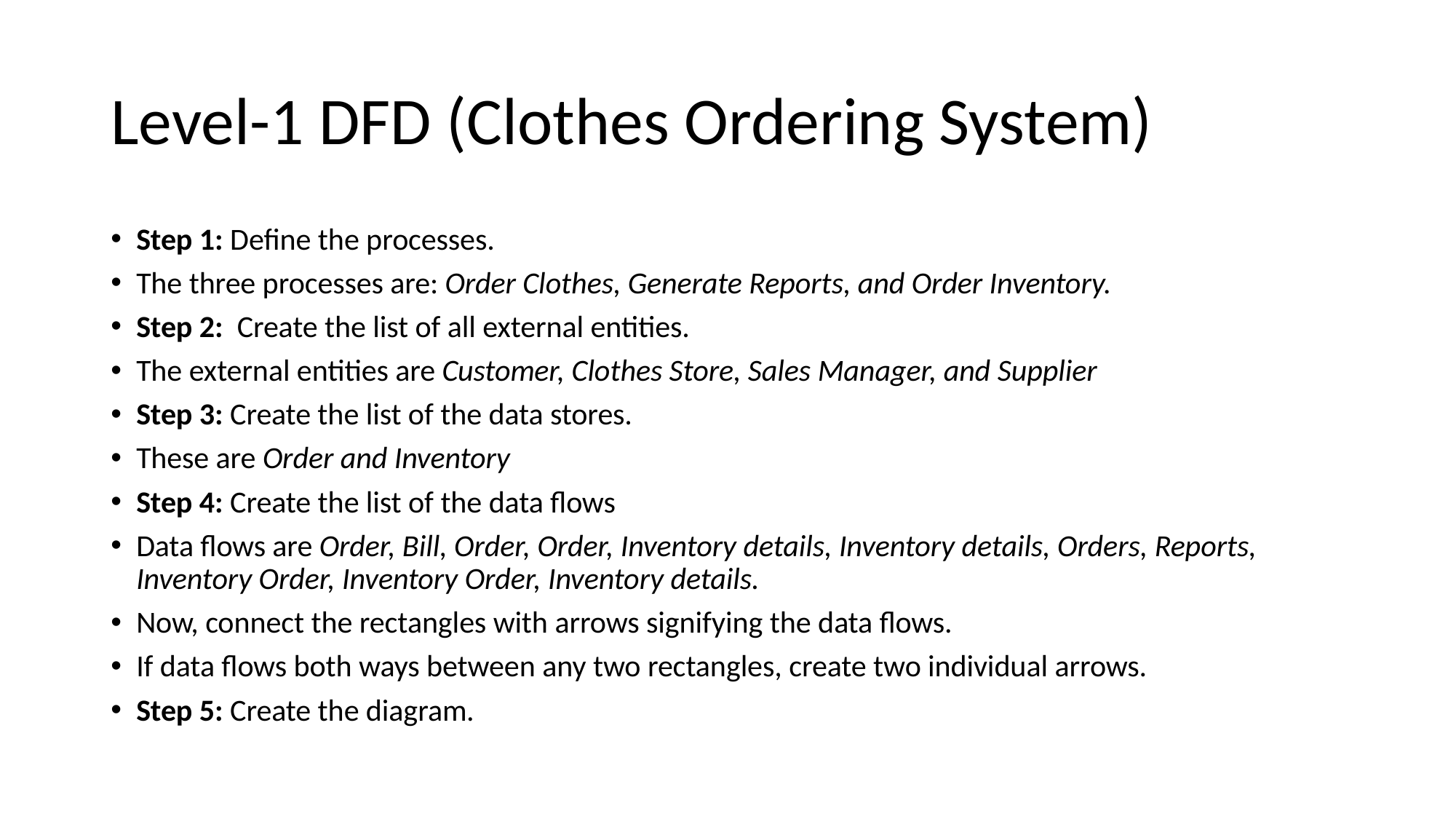

# Level-1 DFD (Clothes Ordering System)
Step 1: Define the processes.
The three processes are: Order Clothes, Generate Reports, and Order Inventory.
Step 2:  Create the list of all external entities.
The external entities are Customer, Clothes Store, Sales Manager, and Supplier
Step 3: Create the list of the data stores.
These are Order and Inventory
Step 4: Create the list of the data flows
Data flows are Order, Bill, Order, Order, Inventory details, Inventory details, Orders, Reports, Inventory Order, Inventory Order, Inventory details.
Now, connect the rectangles with arrows signifying the data flows.
If data flows both ways between any two rectangles, create two individual arrows.
Step 5: Create the diagram.